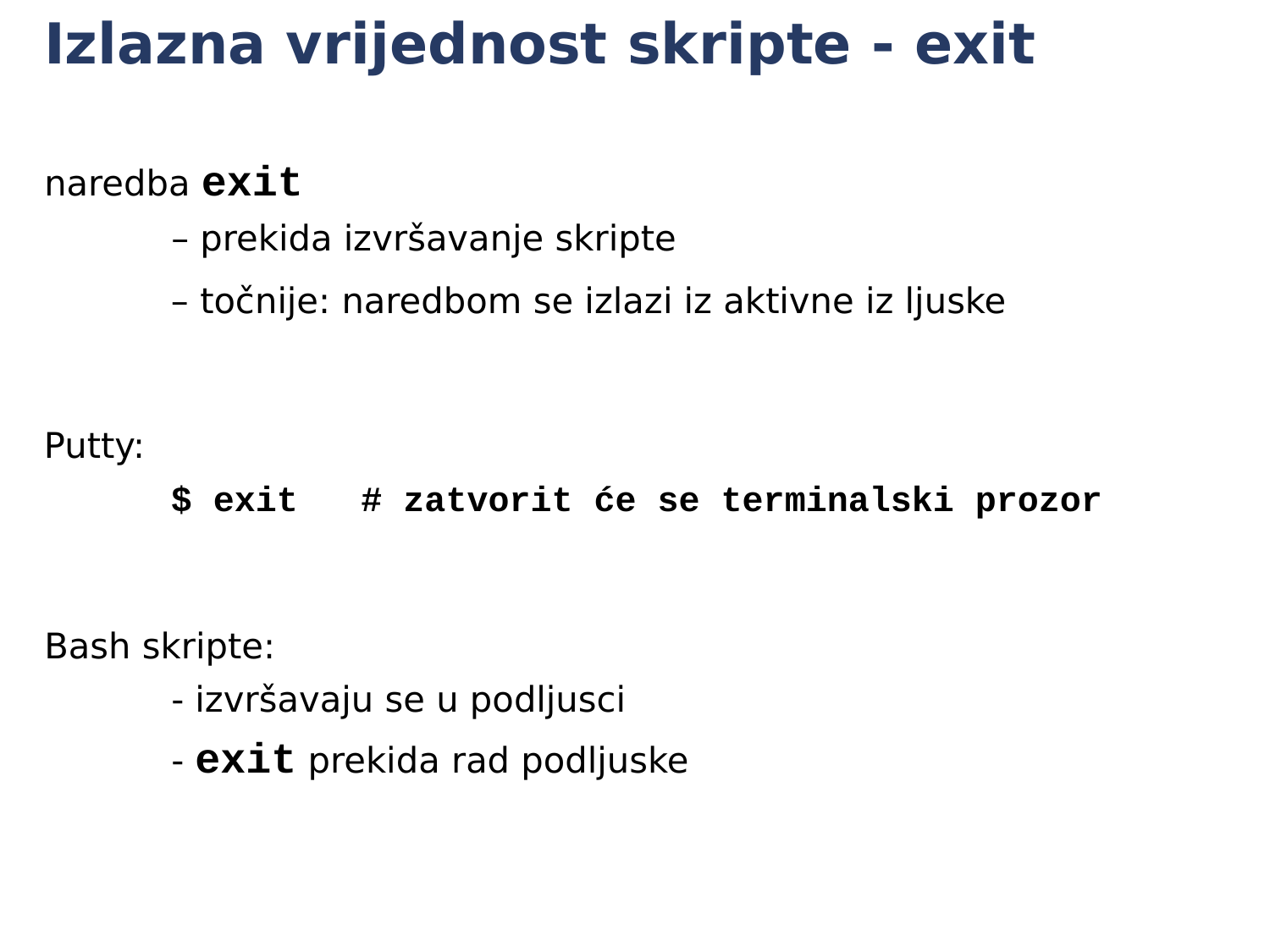

# Izlazna vrijednost skripte - exit
naredba exit
	– prekida izvršavanje skripte
	– točnije: naredbom se izlazi iz aktivne iz ljuske

Putty:
	$ exit      # zatvorit će se terminalski prozor
Bash skripte:
	- izvršavaju se u podljusci
	- exit prekida rad podljuske